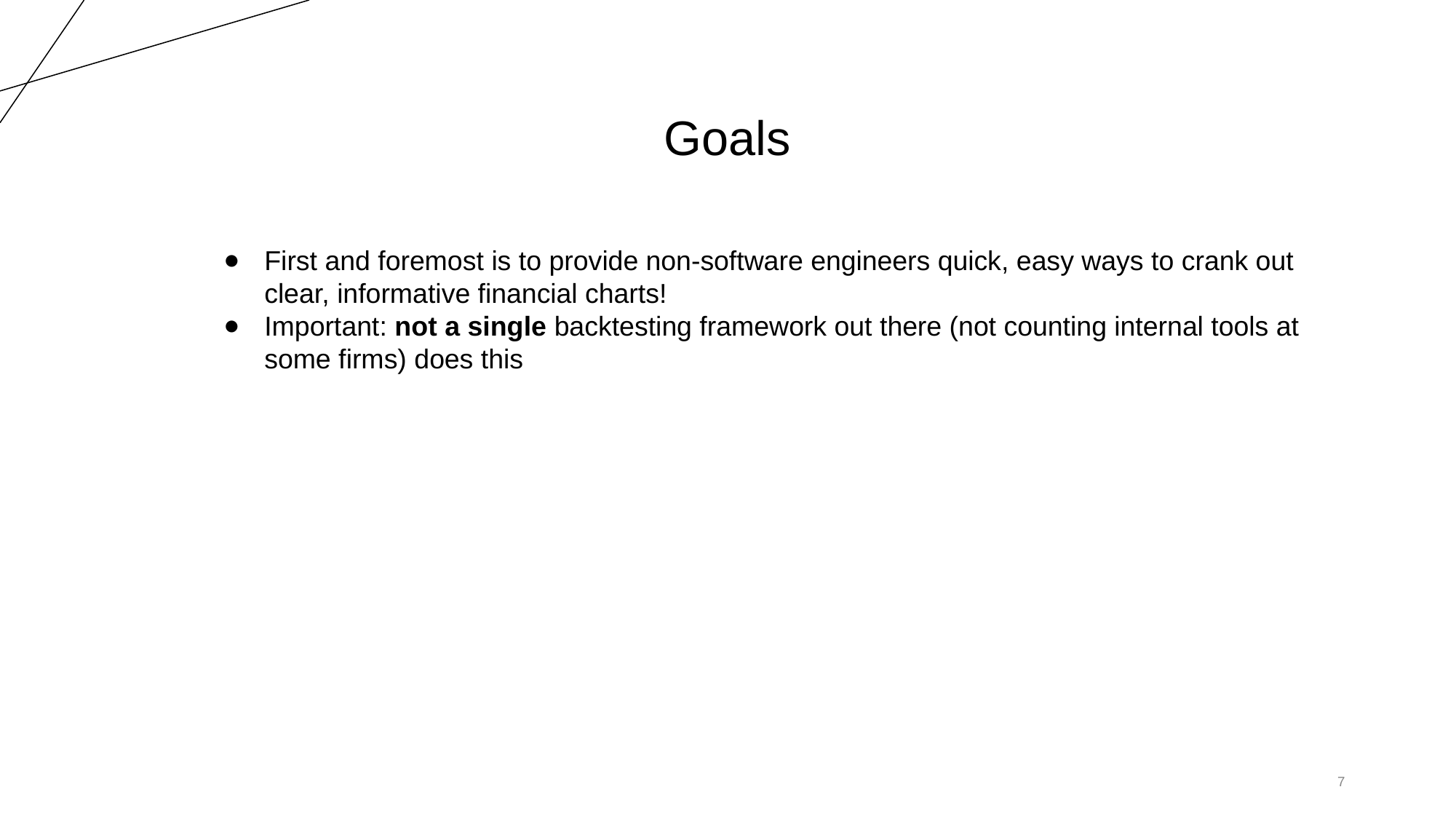

Goals
First and foremost is to provide non-software engineers quick, easy ways to crank out clear, informative financial charts!
Important: not a single backtesting framework out there (not counting internal tools at some firms) does this

7